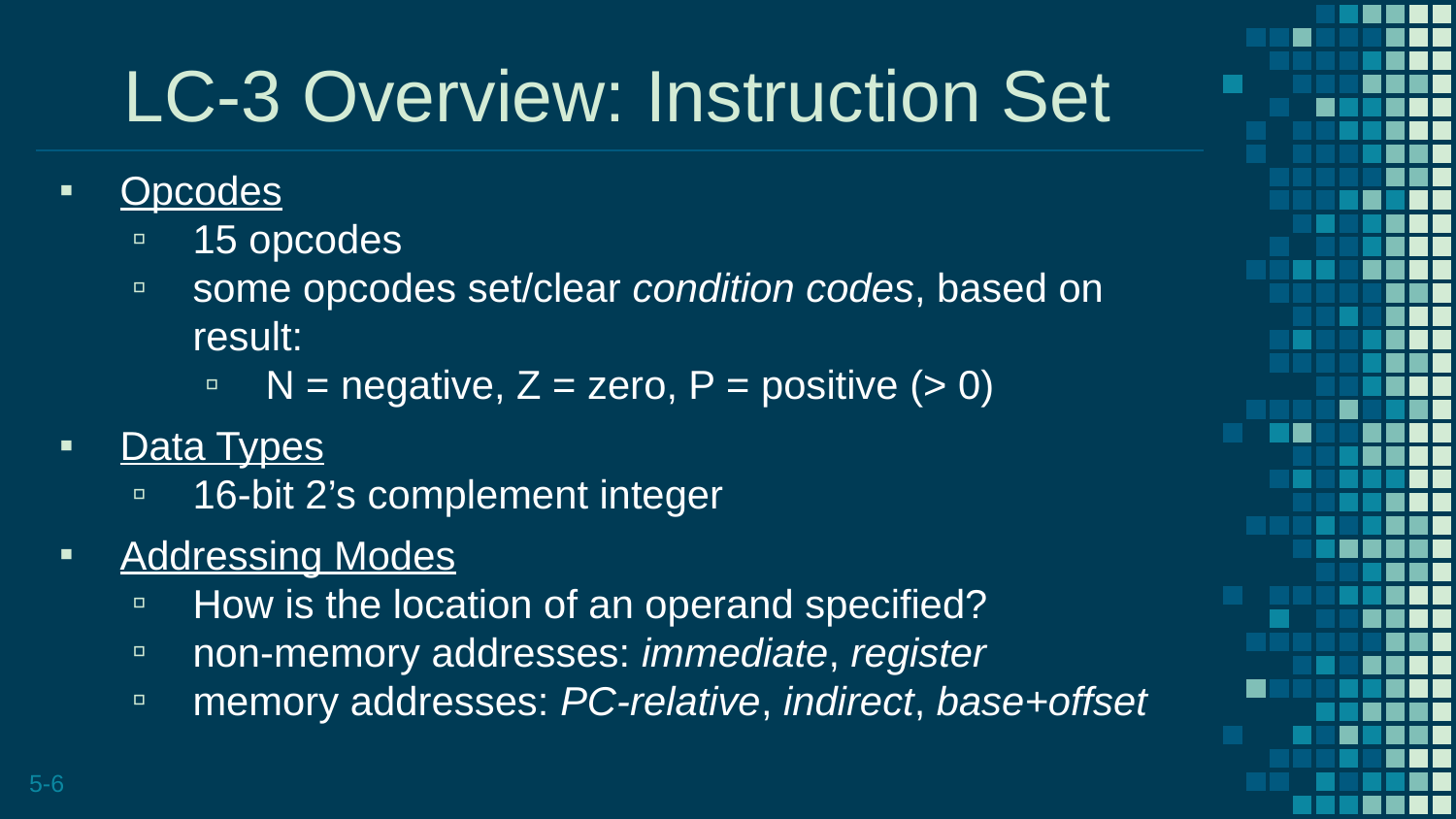

# LC-3 Overview: Instruction Set
Opcodes
15 opcodes
some opcodes set/clear condition codes, based on result:
N = negative, Z = zero, P = positive (> 0)
Data Types
16-bit 2’s complement integer
Addressing Modes
How is the location of an operand specified?
non-memory addresses: immediate, register
memory addresses: PC-relative, indirect, base+offset
5-6